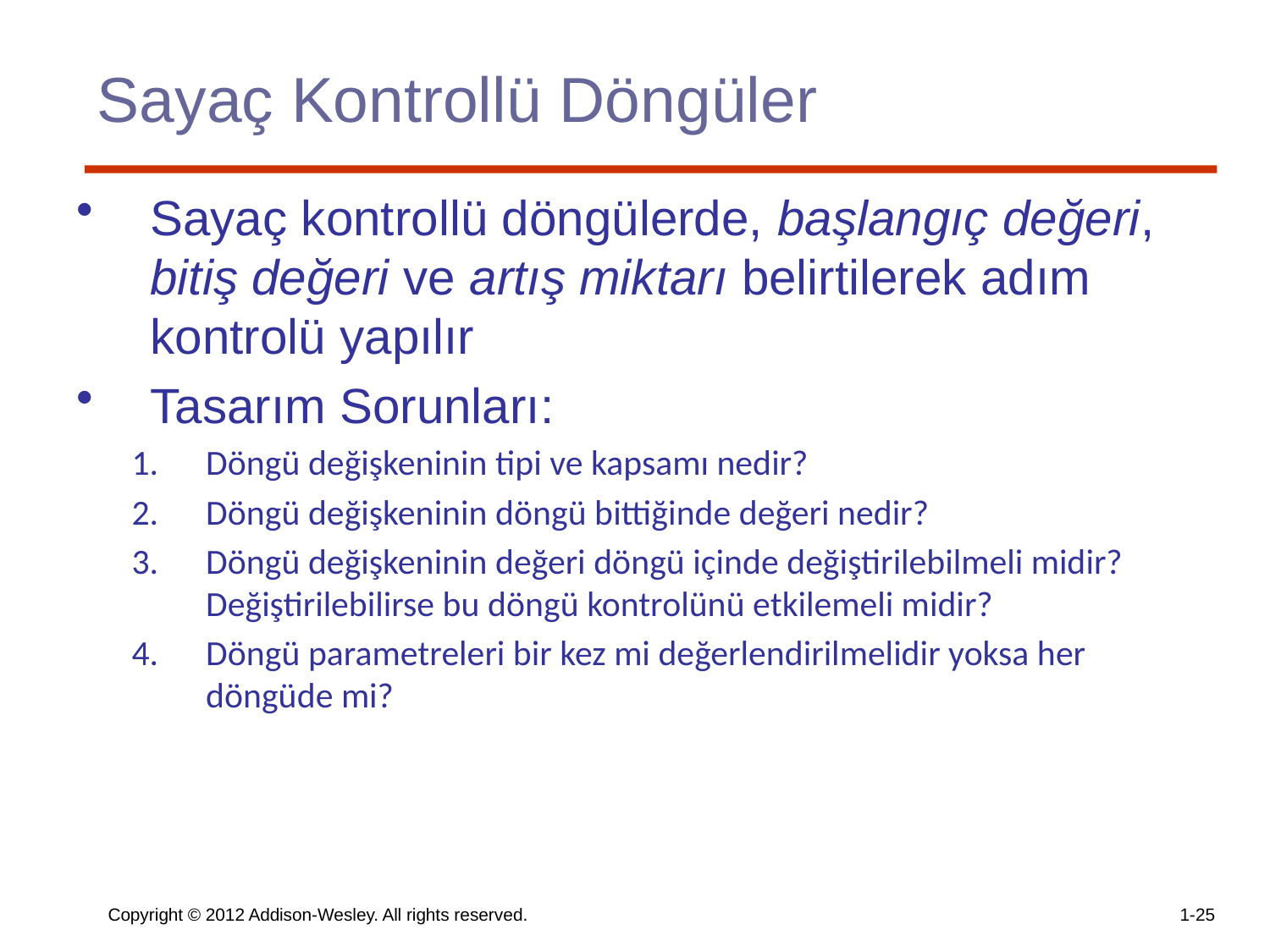

# Sayaç Kontrollü Döngüler
Sayaç kontrollü döngülerde, başlangıç değeri, bitiş değeri ve artış miktarı belirtilerek adım kontrolü yapılır
Tasarım Sorunları:
Döngü değişkeninin tipi ve kapsamı nedir?
Döngü değişkeninin döngü bittiğinde değeri nedir?
Döngü değişkeninin değeri döngü içinde değiştirilebilmeli midir? Değiştirilebilirse bu döngü kontrolünü etkilemeli midir?
Döngü parametreleri bir kez mi değerlendirilmelidir yoksa her döngüde mi?
Copyright © 2012 Addison-Wesley. All rights reserved.
1-25